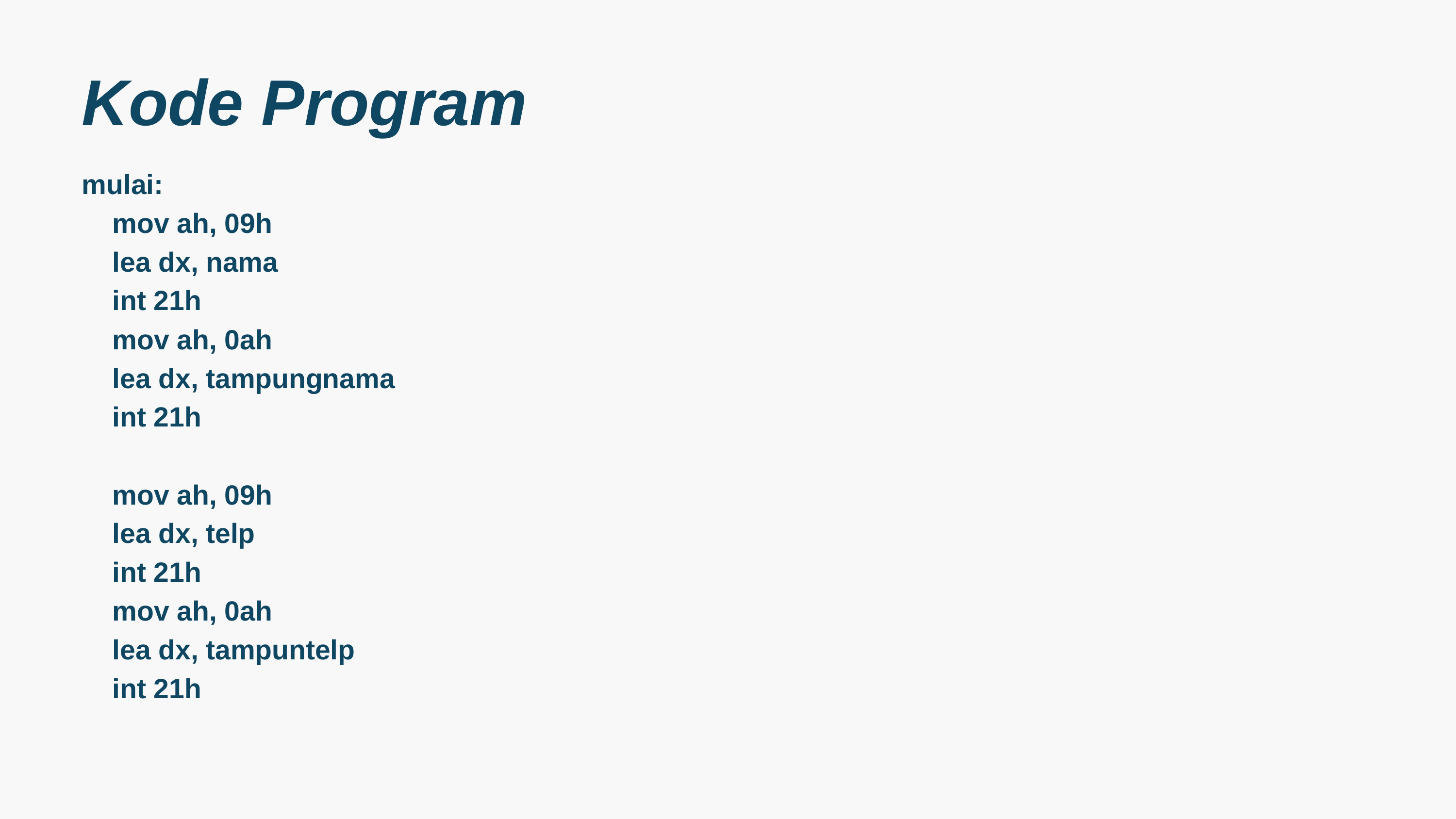

Kode Program
mulai:
    mov ah, 09h
    lea dx, nama
    int 21h
    mov ah, 0ah
    lea dx, tampungnama
    int 21h

    mov ah, 09h
    lea dx, telp
    int 21h
    mov ah, 0ah
    lea dx, tampuntelp
    int 21h